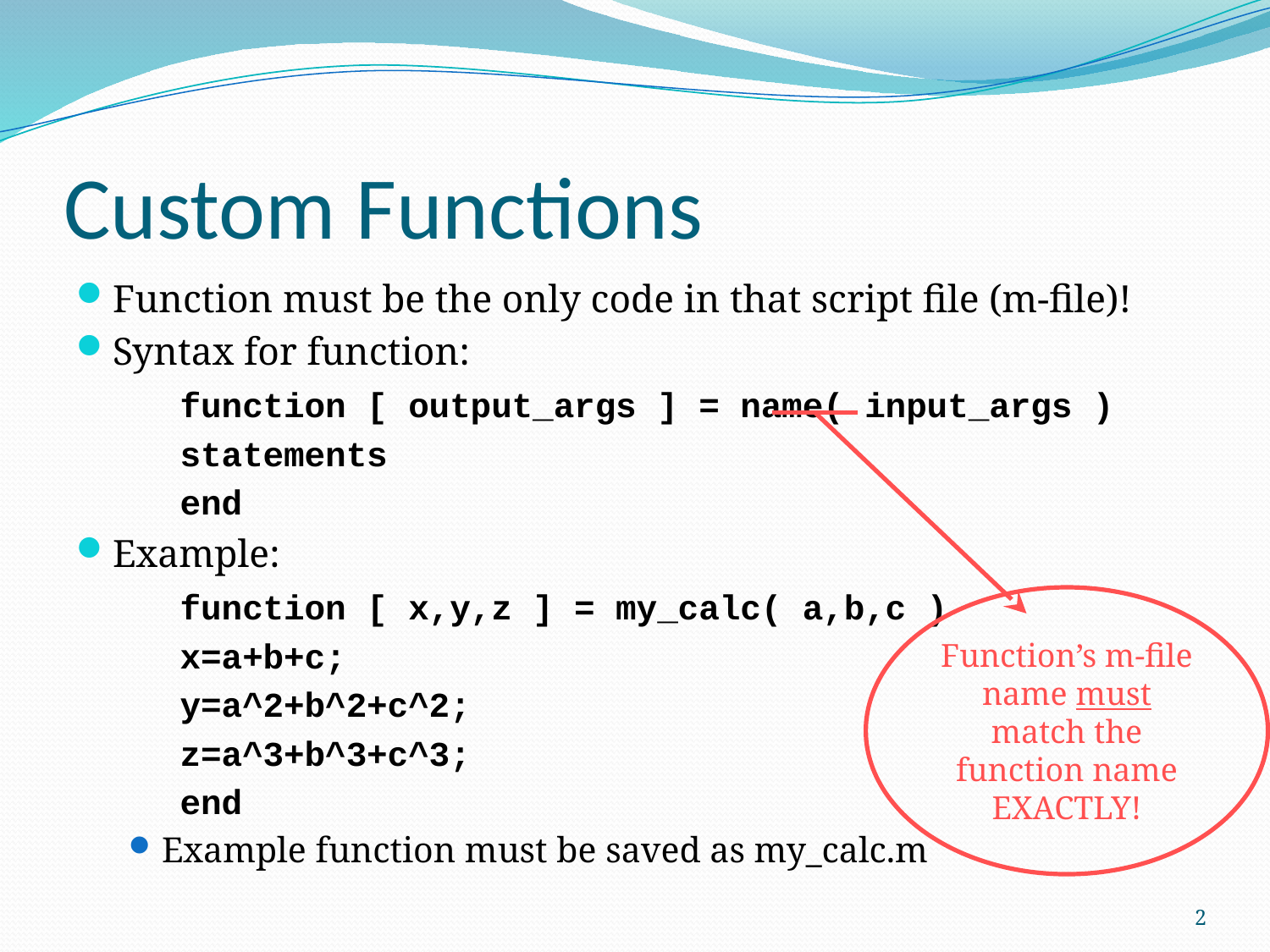

# Custom Functions
Function must be the only code in that script file (m-file)!
Syntax for function:
	function [ output_args ] = name( input_args )
  	statements
 	end
Example:
	function [ x,y,z ] = my_calc( a,b,c )
  	x=a+b+c;
	y=a^2+b^2+c^2;
	z=a^3+b^3+c^3;
 	end
Example function must be saved as my_calc.m
Function’s m-file name must match the function name EXACTLY!
2